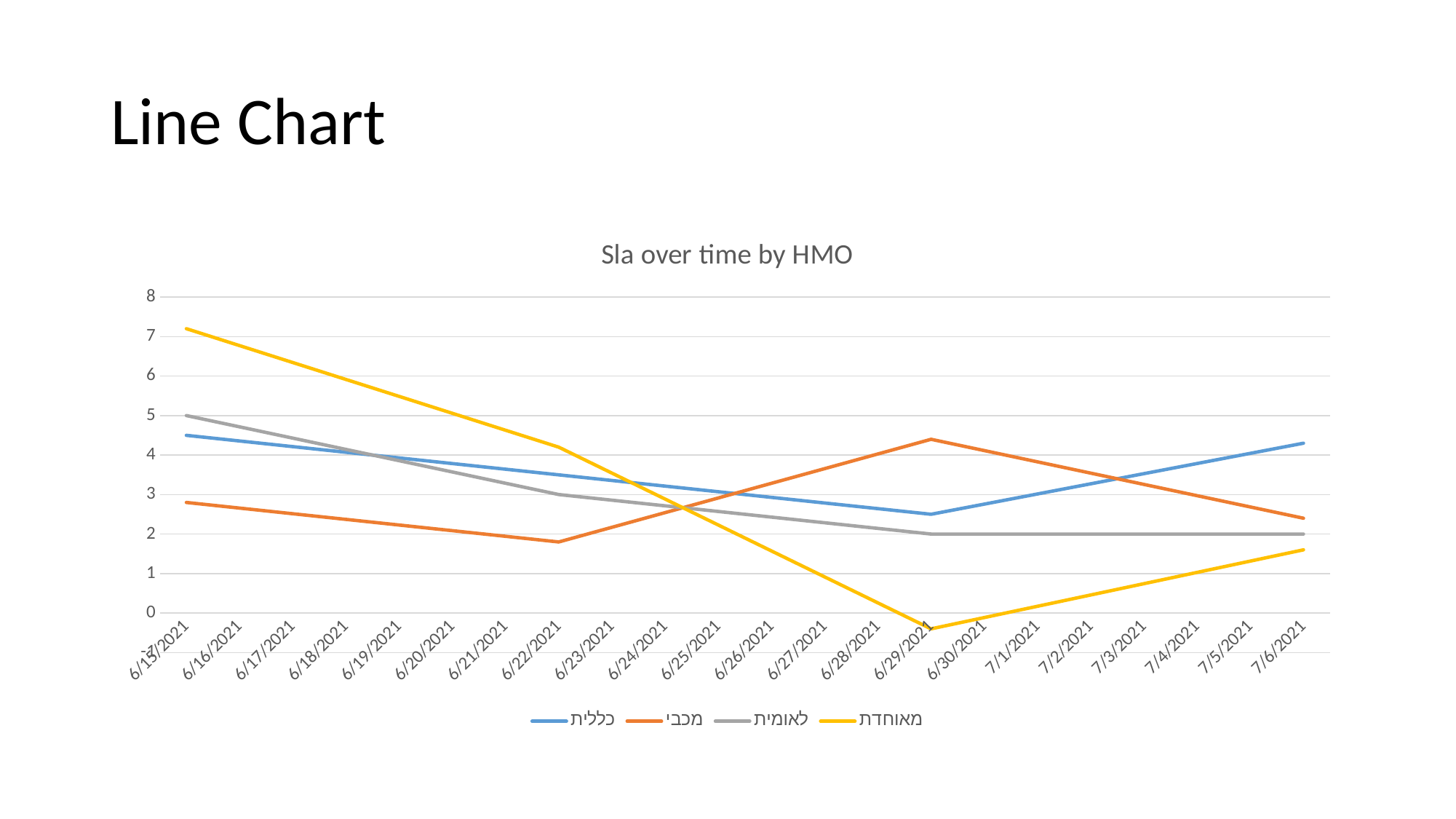

# Line Chart

### Chart: Sla over time by HMO

| Category | כללית | מכבי | לאומית | מאוחדת |
|---|---|---|---|---|
| 44383.0 | 4.3 | 2.4 | 2.0 | 1.6 |
| 44376.0 | 2.5 | 4.4 | 2.0 | -0.399999999999999 |
| 44369.0 | 3.5 | 1.8 | 3.0 | 4.2 |
| 44362.0 | 4.5 | 2.8 | 5.0 | 7.2 |